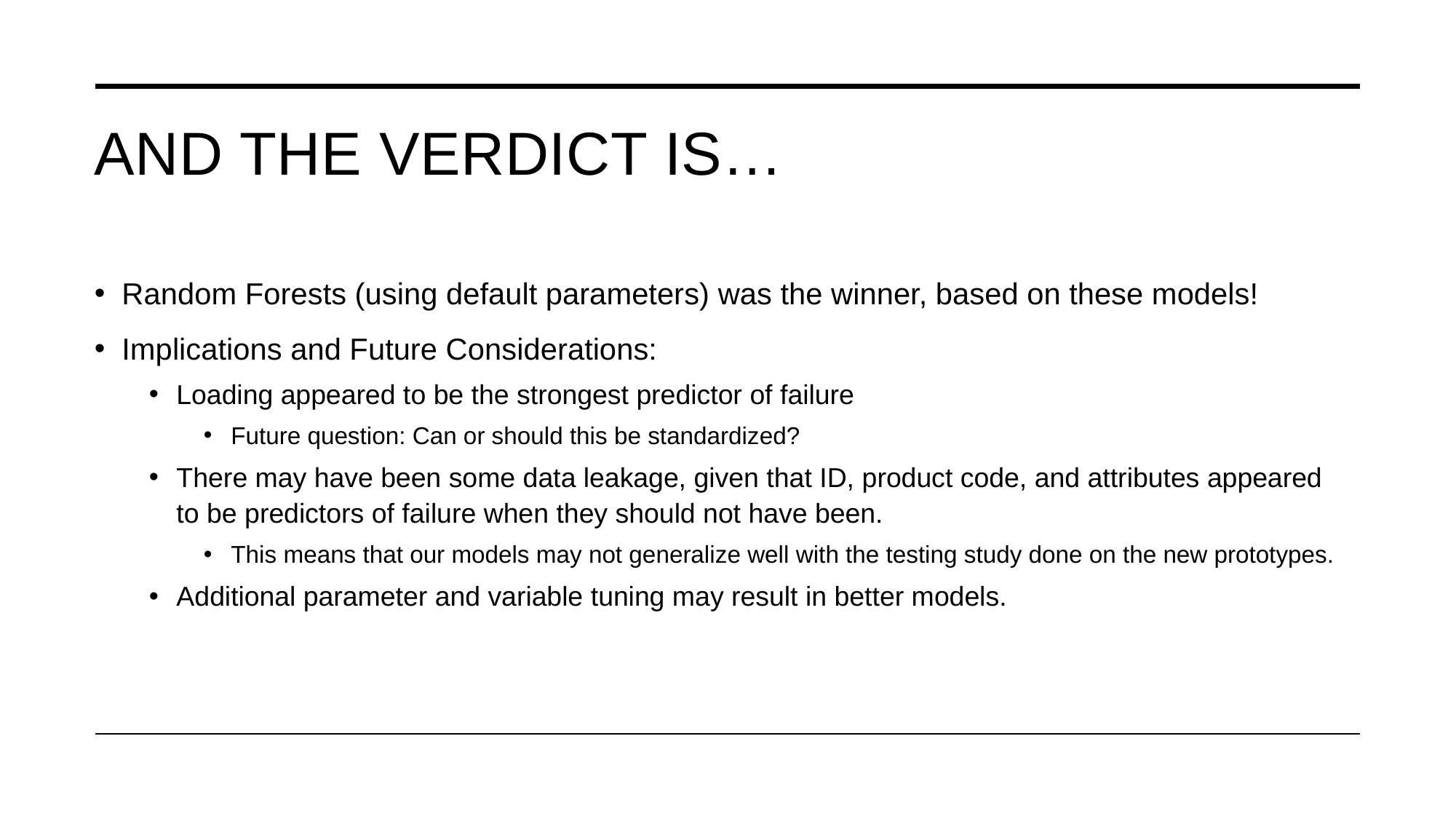

# And the Verdict is…
Random Forests (using default parameters) was the winner, based on these models!
Implications and Future Considerations:
Loading appeared to be the strongest predictor of failure
Future question: Can or should this be standardized?
There may have been some data leakage, given that ID, product code, and attributes appeared to be predictors of failure when they should not have been.
This means that our models may not generalize well with the testing study done on the new prototypes.
Additional parameter and variable tuning may result in better models.